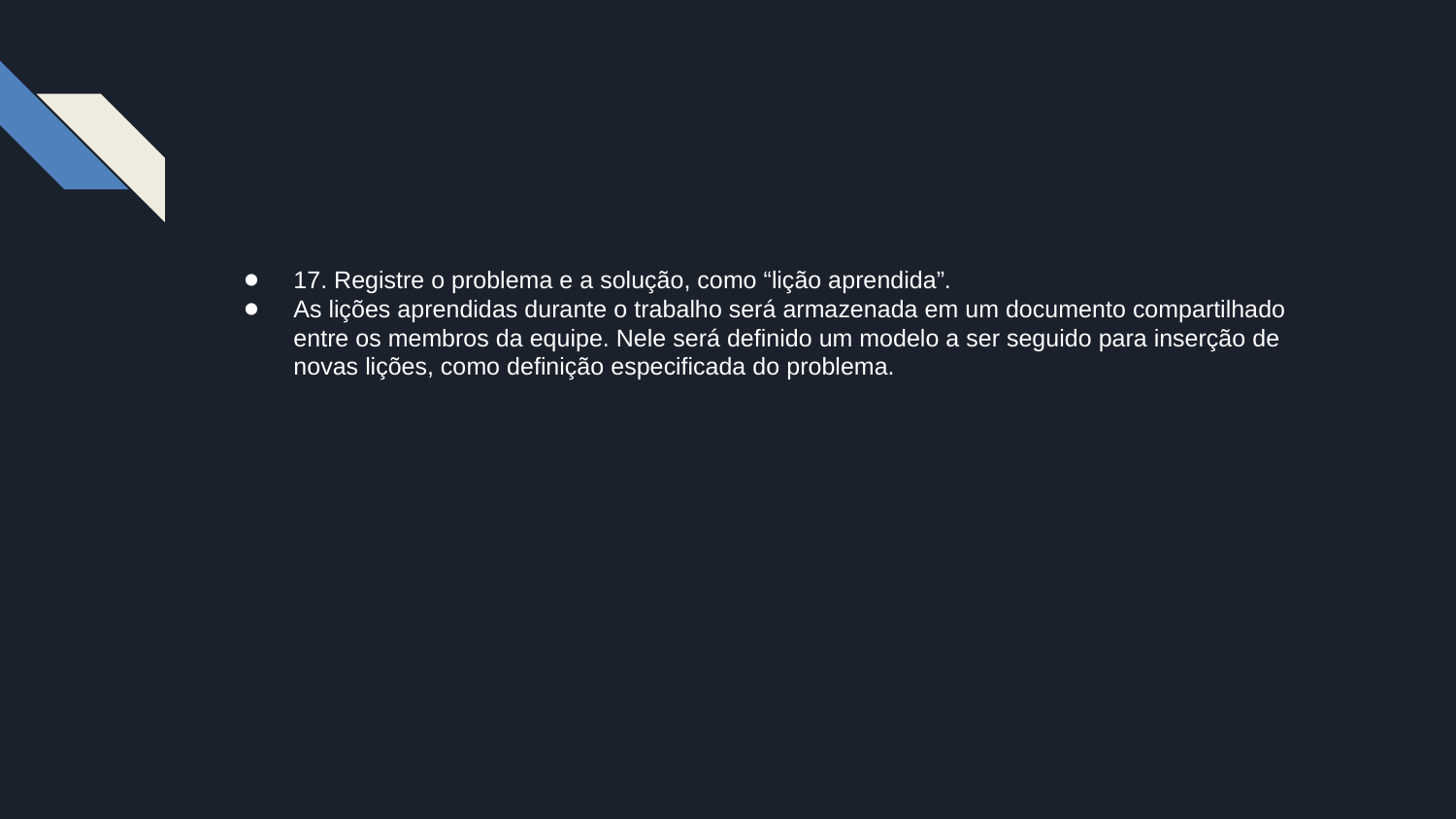

17. Registre o problema e a solução, como “lição aprendida”.
As lições aprendidas durante o trabalho será armazenada em um documento compartilhado entre os membros da equipe. Nele será definido um modelo a ser seguido para inserção de novas lições, como definição especificada do problema.